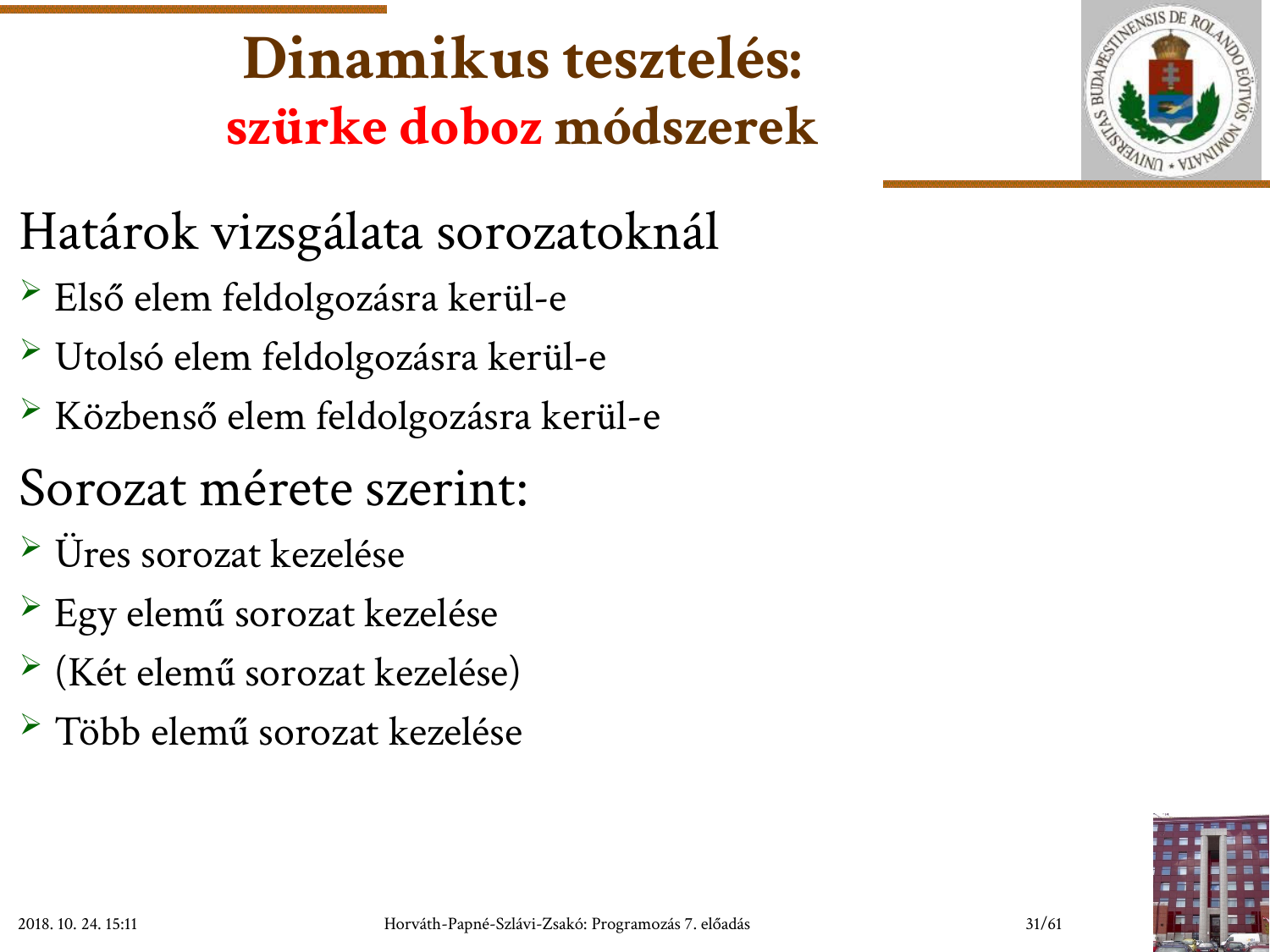

# Dinamikus tesztelés: szürke doboz módszerek
Határok vizsgálata sorozatoknál
Első elem feldolgozásra kerül-e
Utolsó elem feldolgozásra kerül-e
Közbenső elem feldolgozásra kerül-e
Sorozat mérete szerint:
Üres sorozat kezelése
Egy elemű sorozat kezelése
(Két elemű sorozat kezelése)
Több elemű sorozat kezelése

2018. 10. 24. 15:11
Horváth-Papné-Szlávi-Zsakó: Programozás 7. előadás
31/61